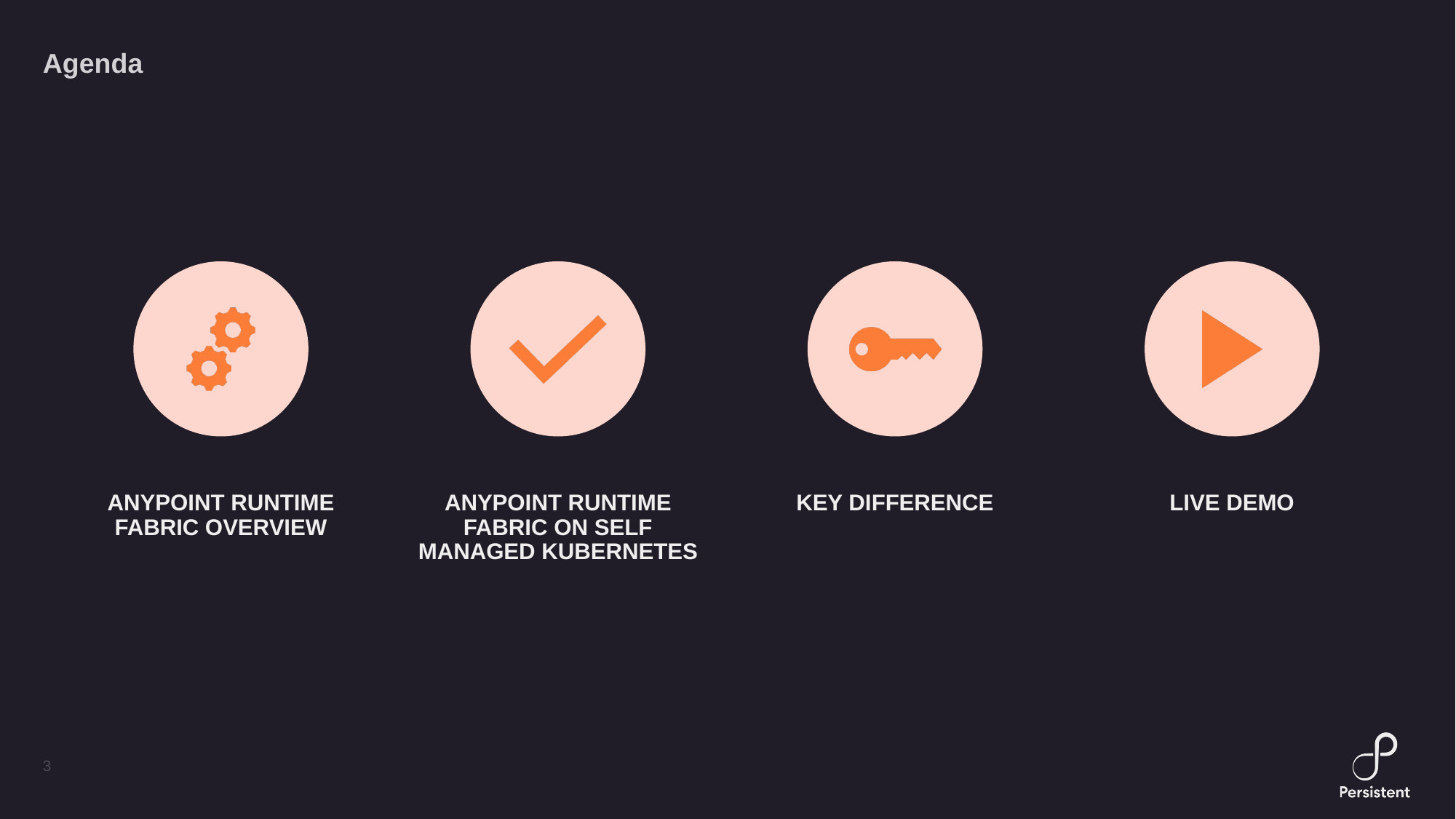

# Agenda
Anypoint Runtime Fabric overview
Anypoint Runtime Fabric on Self Managed Kubernetes
Key Difference
Live Demo
3